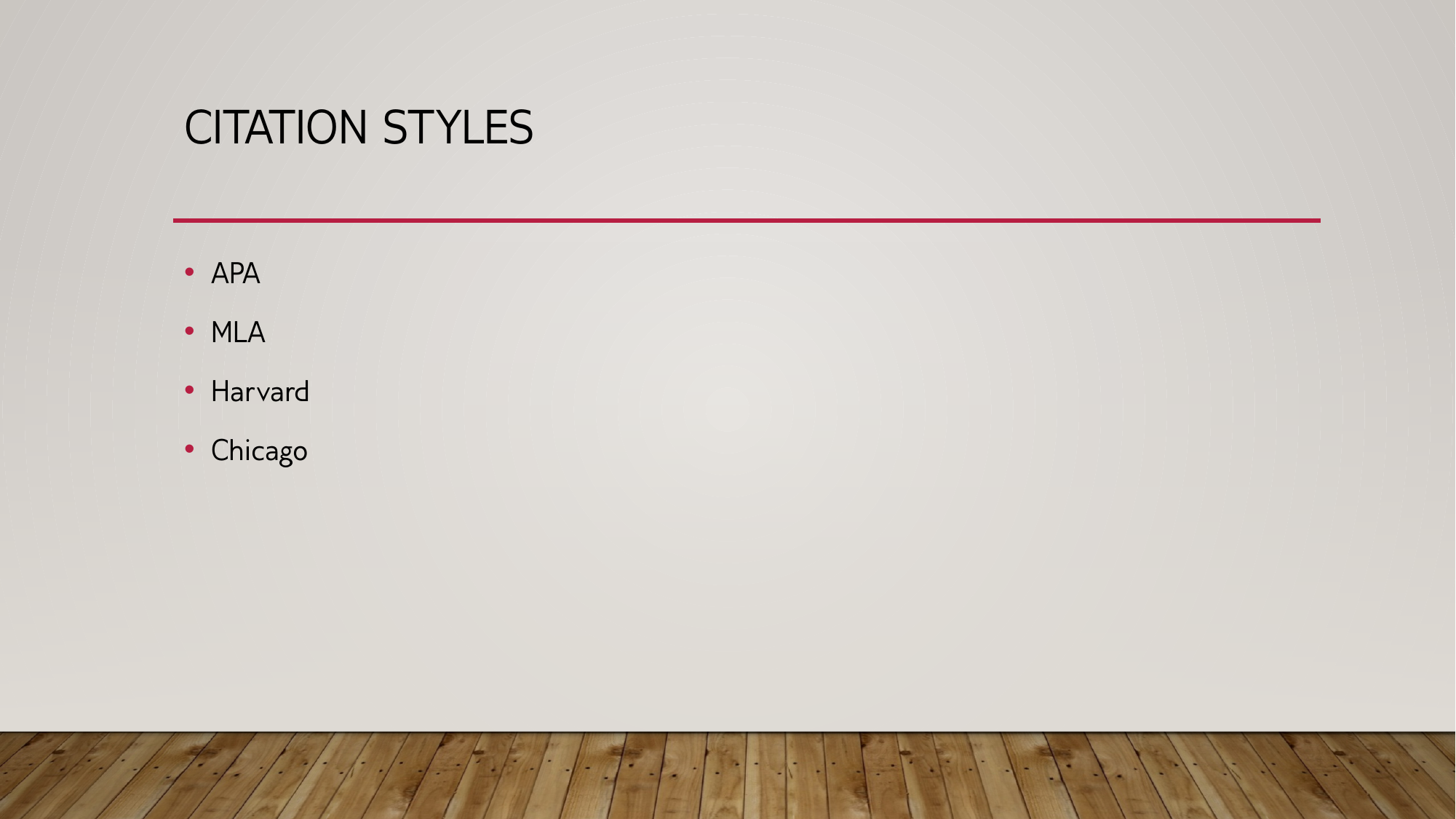

# Citation styles
APA
MLA
Harvard
Chicago